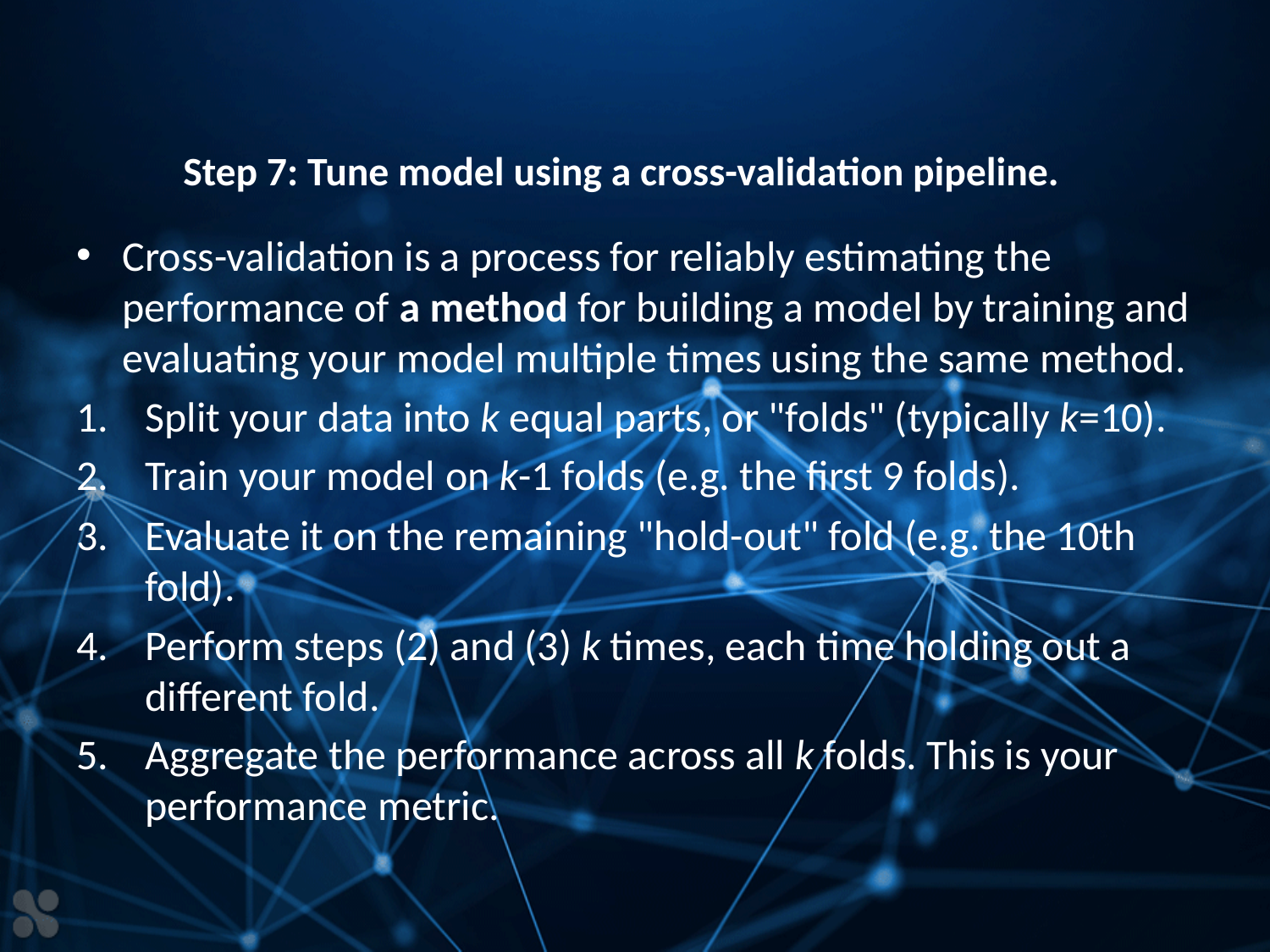

# Step 7: Tune model using a cross-validation pipeline.
Cross-validation is a process for reliably estimating the performance of a method for building a model by training and evaluating your model multiple times using the same method.
Split your data into k equal parts, or "folds" (typically k=10).
Train your model on k-1 folds (e.g. the first 9 folds).
Evaluate it on the remaining "hold-out" fold (e.g. the 10th fold).
Perform steps (2) and (3) k times, each time holding out a different fold.
Aggregate the performance across all k folds. This is your performance metric.